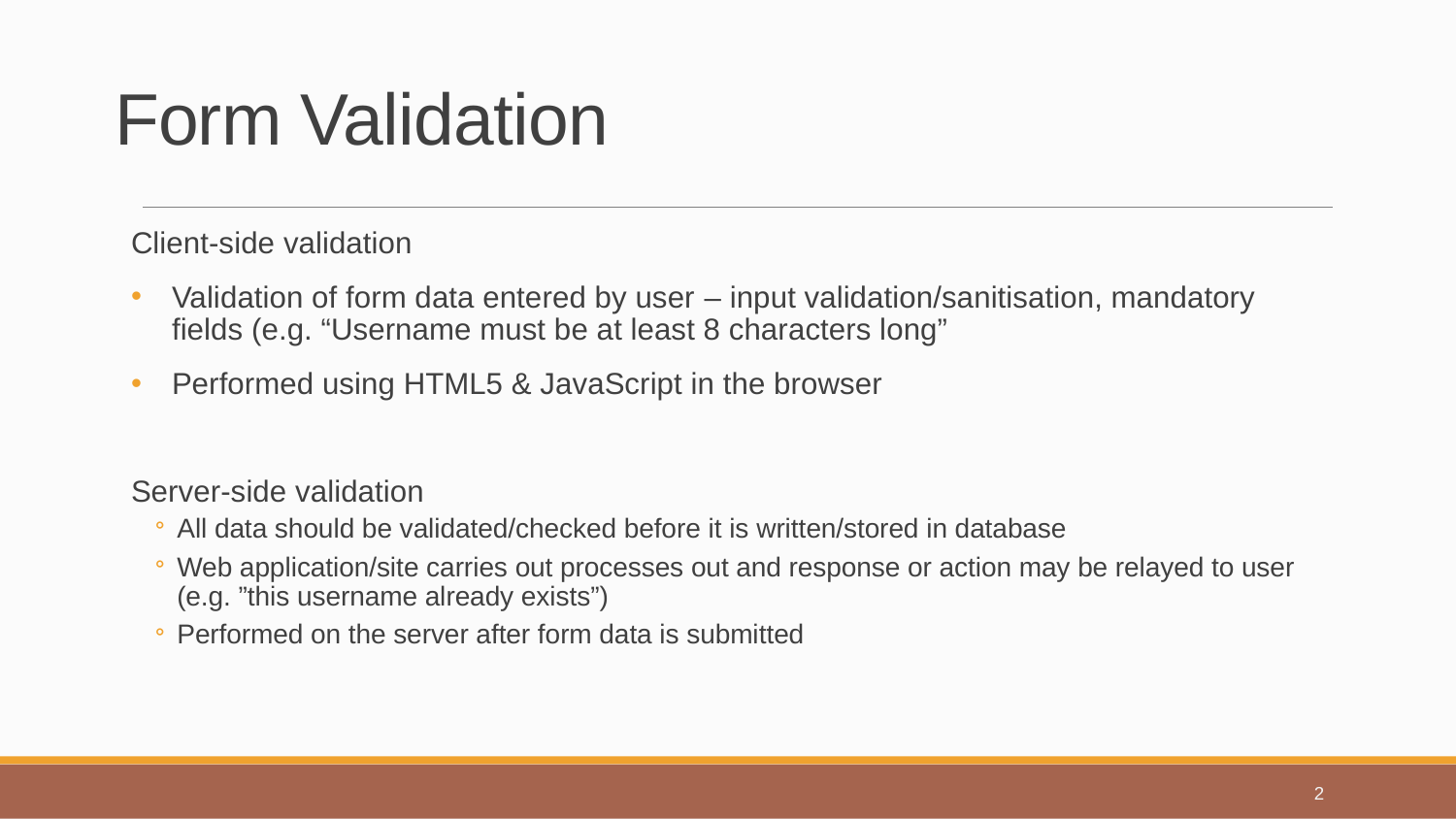

# Form Validation
Client-side validation
Validation of form data entered by user – input validation/sanitisation, mandatory fields (e.g. “Username must be at least 8 characters long”
Performed using HTML5 & JavaScript in the browser

Server-side validation
All data should be validated/checked before it is written/stored in database
Web application/site carries out processes out and response or action may be relayed to user (e.g. ”this username already exists”)
Performed on the server after form data is submitted

2